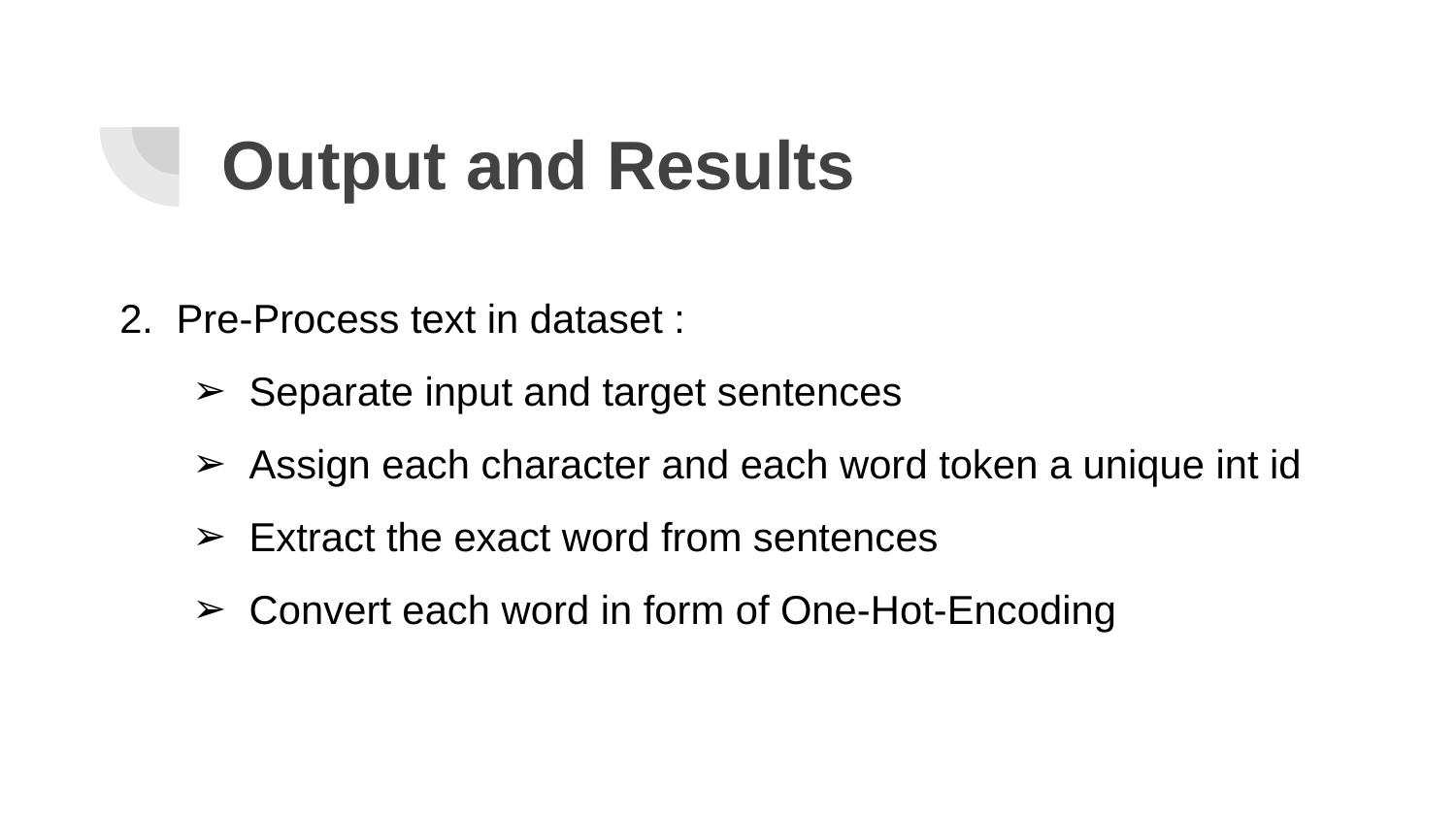

# Output and Results

Pre-Process text in dataset :
Separate input and target sentences
Assign each character and each word token a unique int id
Extract the exact word from sentences
Convert each word in form of One-Hot-Encoding